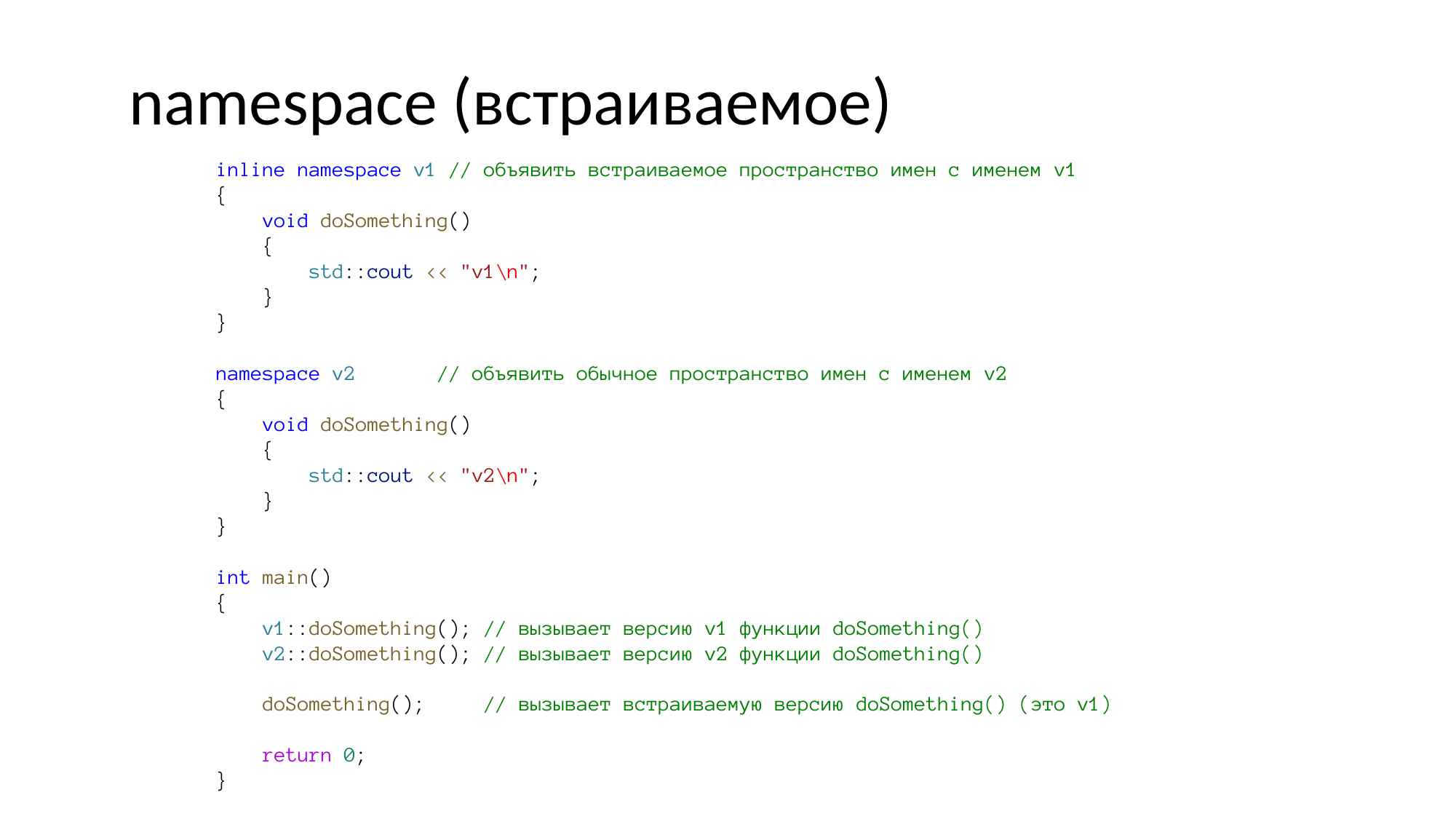

namespace (встраиваемое)
inline namespace v1 // объявить встраиваемое пространство имен с именем v1
{
    void doSomething()
    {
        std::cout << "v1\n";
    }
}

namespace v2       // объявить обычное пространство имен с именем v2
{
    void doSomething()
    {
        std::cout << "v2\n";
    }
}

int main()
{
    v1::doSomething(); // вызывает версию v1 функции doSomething()
    v2::doSomething(); // вызывает версию v2 функции doSomething()

    doSomething();     // вызывает встраиваемую версию doSomething() (это v1)

    return 0;
}